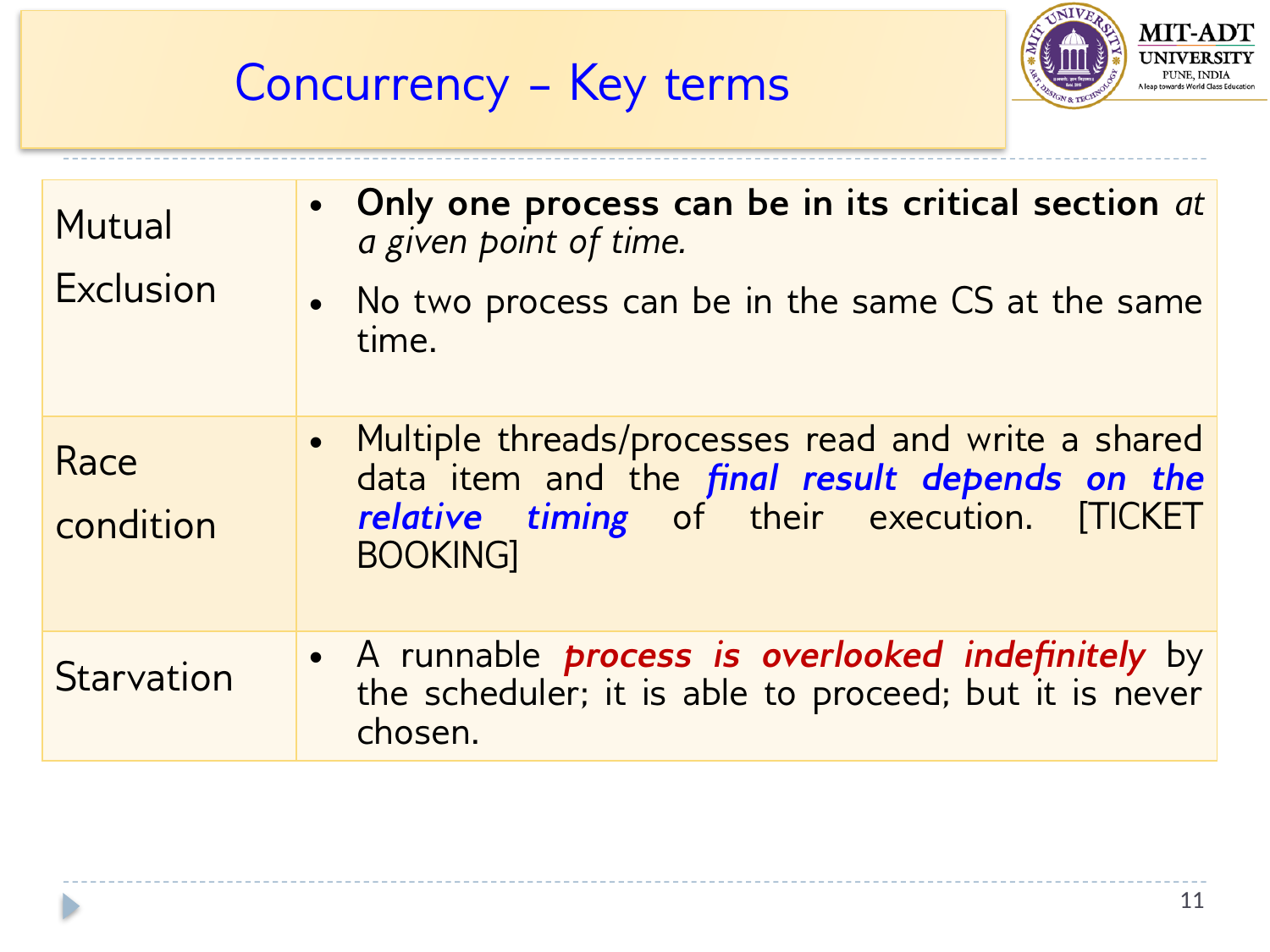

# Concurrency – Key terms
| Mutual Exclusion | Only one process can be in its critical section at a given point of time. No two process can be in the same CS at the same time. |
| --- | --- |
| Race condition | Multiple threads/processes read and write a shared data item and the final result depends on the relative timing of their execution. [TICKET BOOKING] |
| Starvation | A runnable process is overlooked indefinitely by the scheduler; it is able to proceed; but it is never chosen. |
11